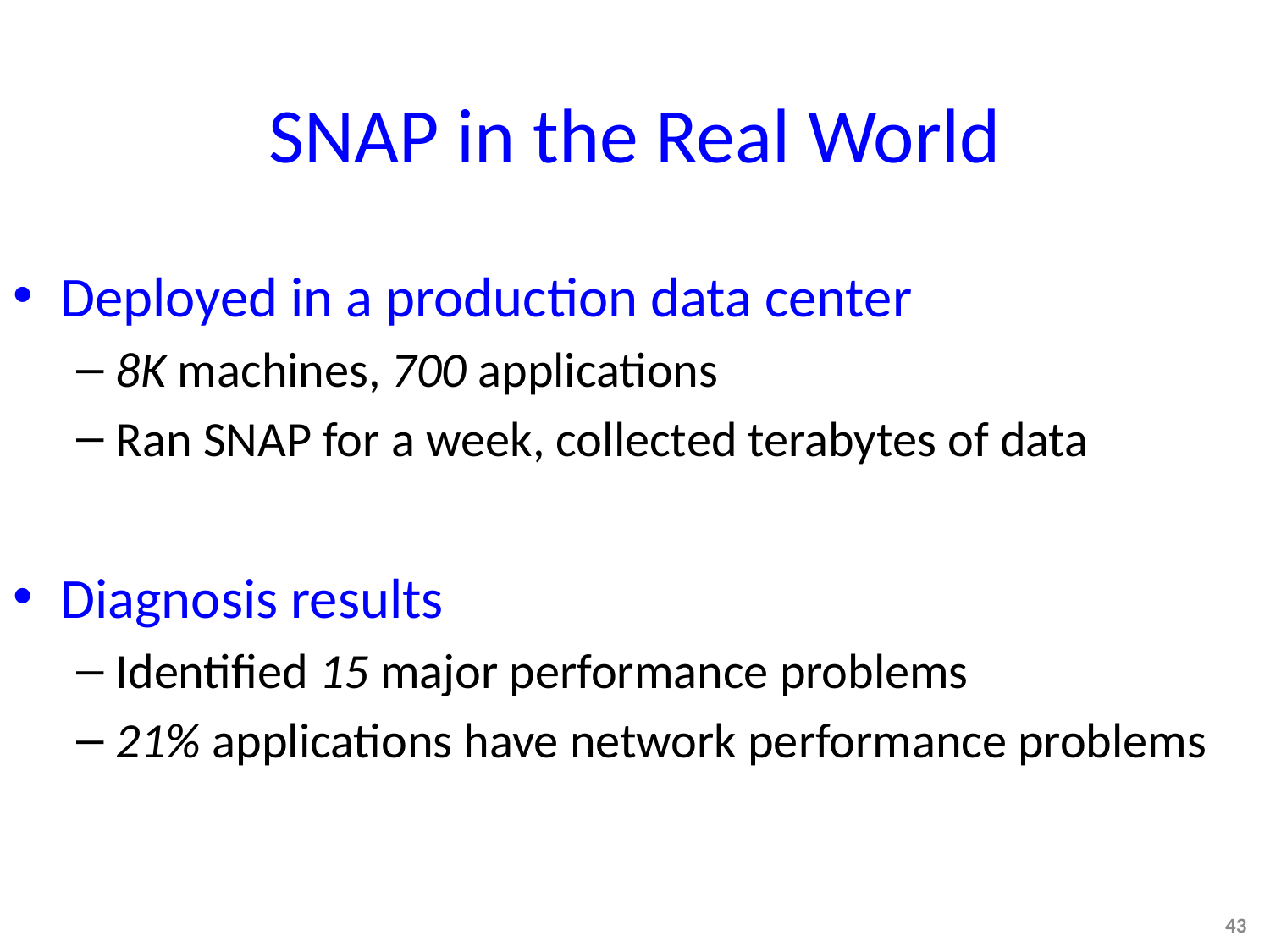

# SNAP in the Real World
Deployed in a production data center
8K machines, 700 applications
Ran SNAP for a week, collected terabytes of data

Diagnosis results
Identified 15 major performance problems
21% applications have network performance problems

43